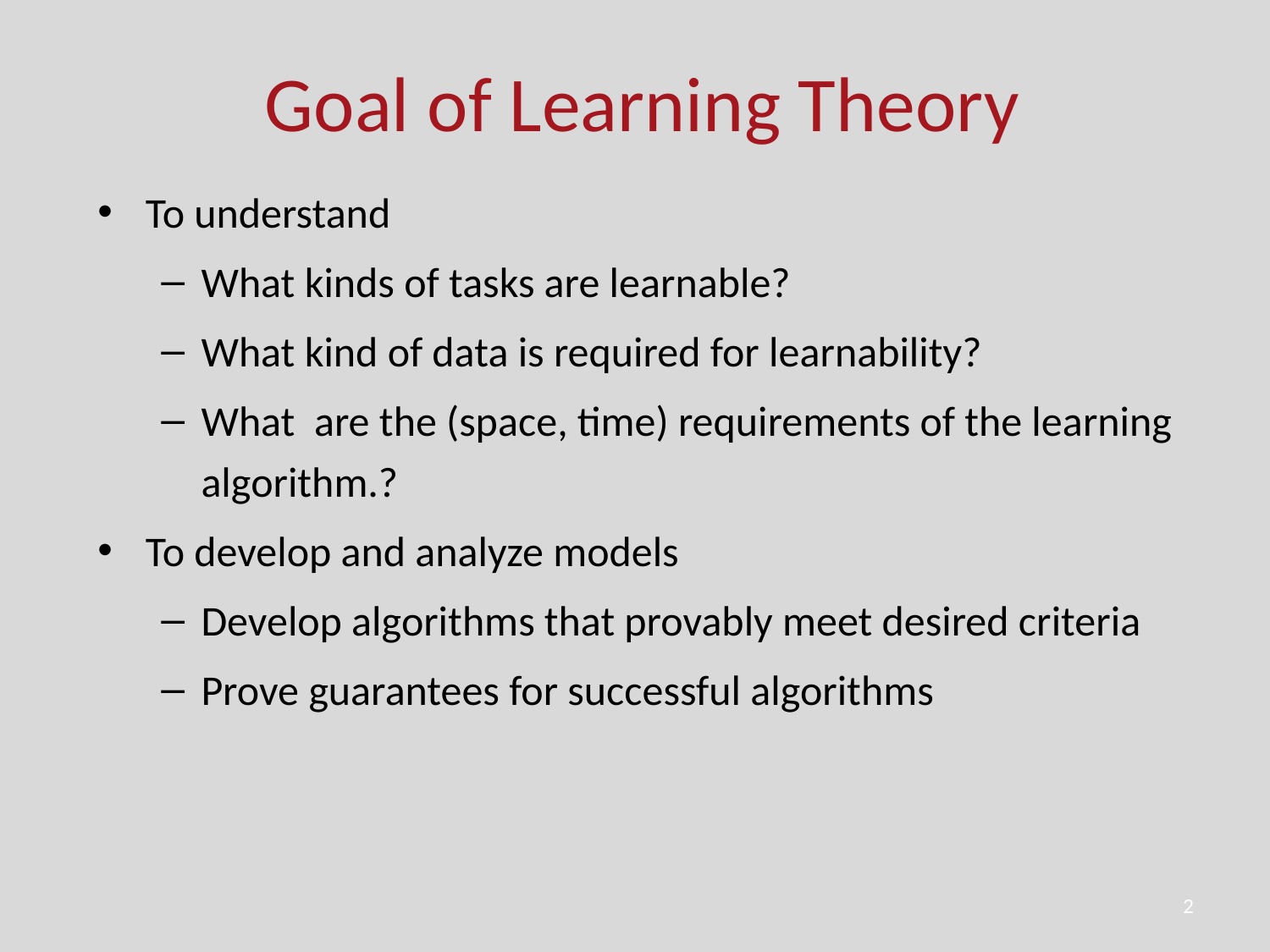

# Goal of Learning Theory
To understand
What kinds of tasks are learnable?
What kind of data is required for learnability?
What  are the (space, time) requirements of the learning algorithm.?
To develop and analyze models
Develop algorithms that provably meet desired criteria
Prove guarantees for successful algorithms
2